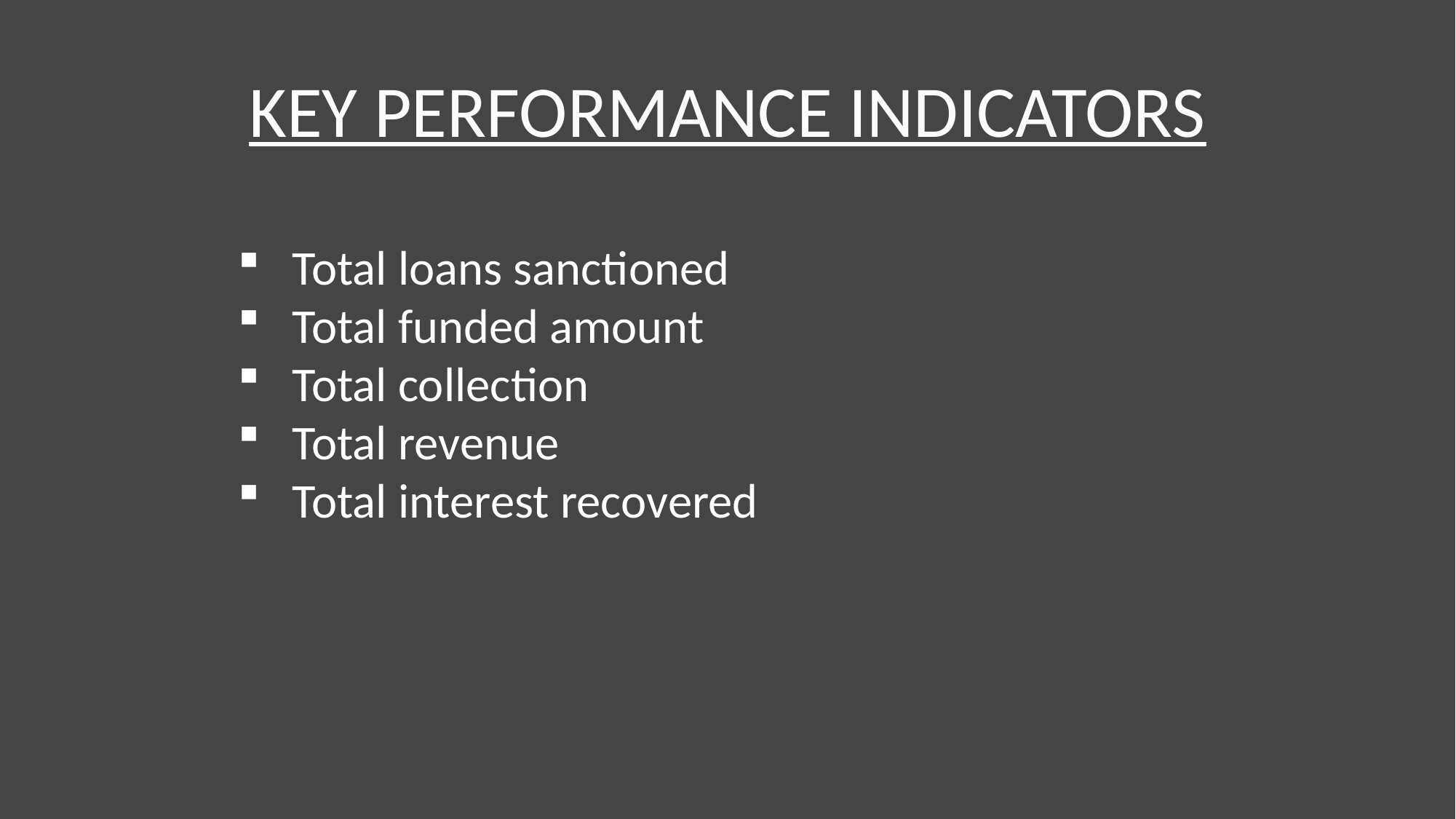

KEY PERFORMANCE INDICATORS
Total loans sanctioned
Total funded amount
Total collection
Total revenue
Total interest recovered